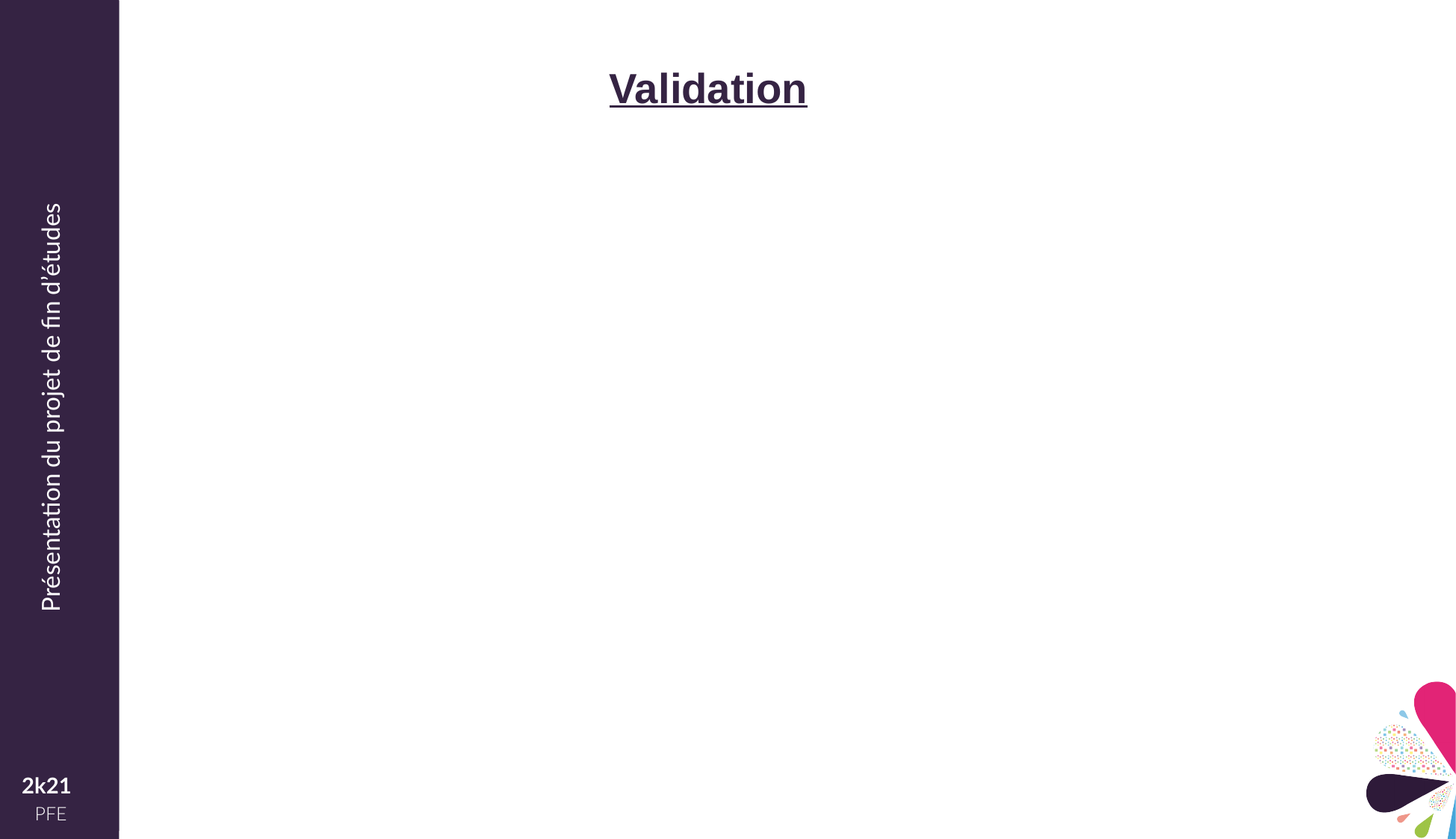

Validation

Présentation du projet de fin d’études
2k21
PFE